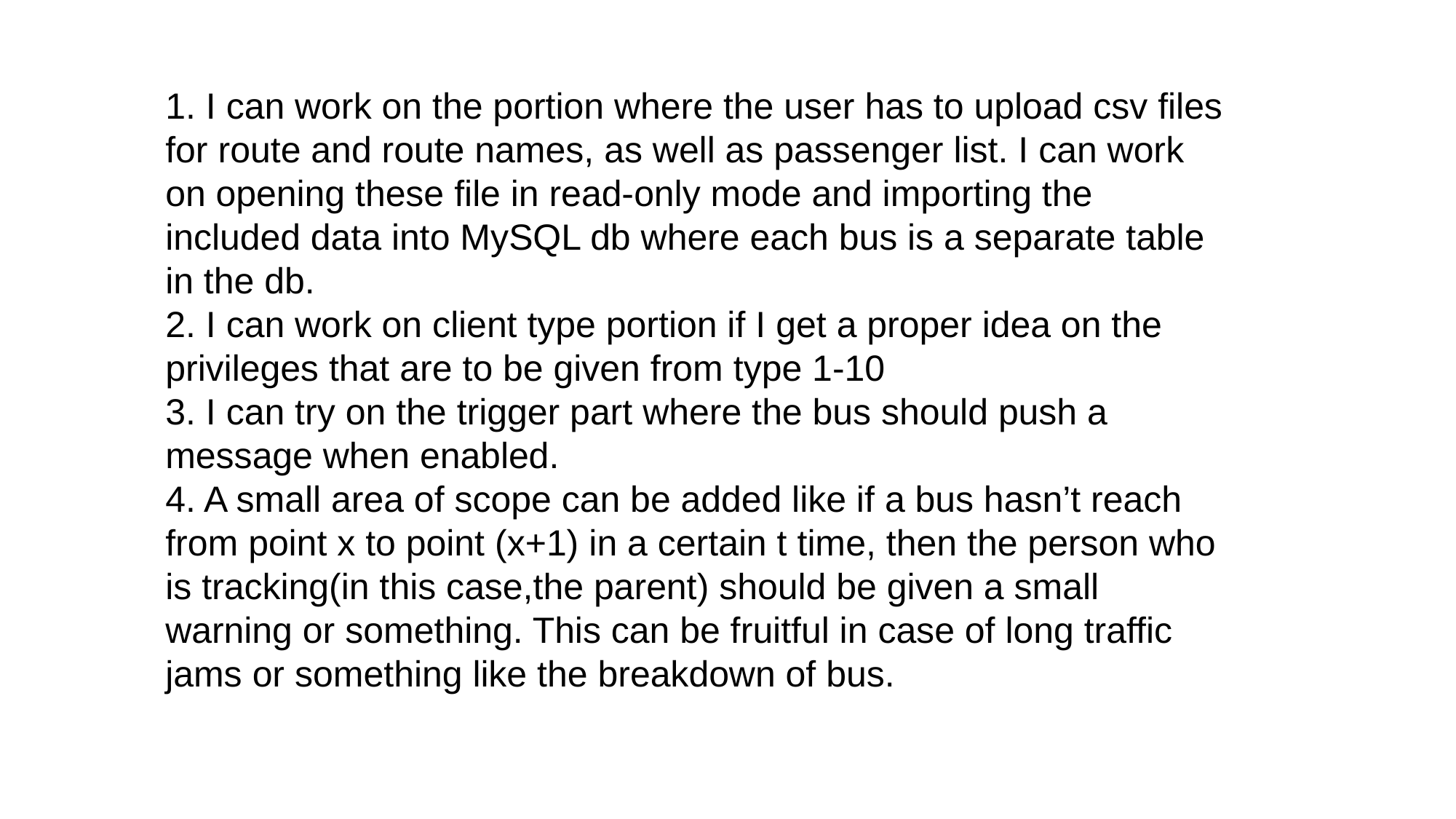

1. I can work on the portion where the user has to upload csv files for route and route names, as well as passenger list. I can work on opening these file in read-only mode and importing the included data into MySQL db where each bus is a separate table in the db.
2. I can work on client type portion if I get a proper idea on the privileges that are to be given from type 1-10
3. I can try on the trigger part where the bus should push a message when enabled.
4. A small area of scope can be added like if a bus hasn’t reach from point x to point (x+1) in a certain t time, then the person who is tracking(in this case,the parent) should be given a small warning or something. This can be fruitful in case of long traffic jams or something like the breakdown of bus.